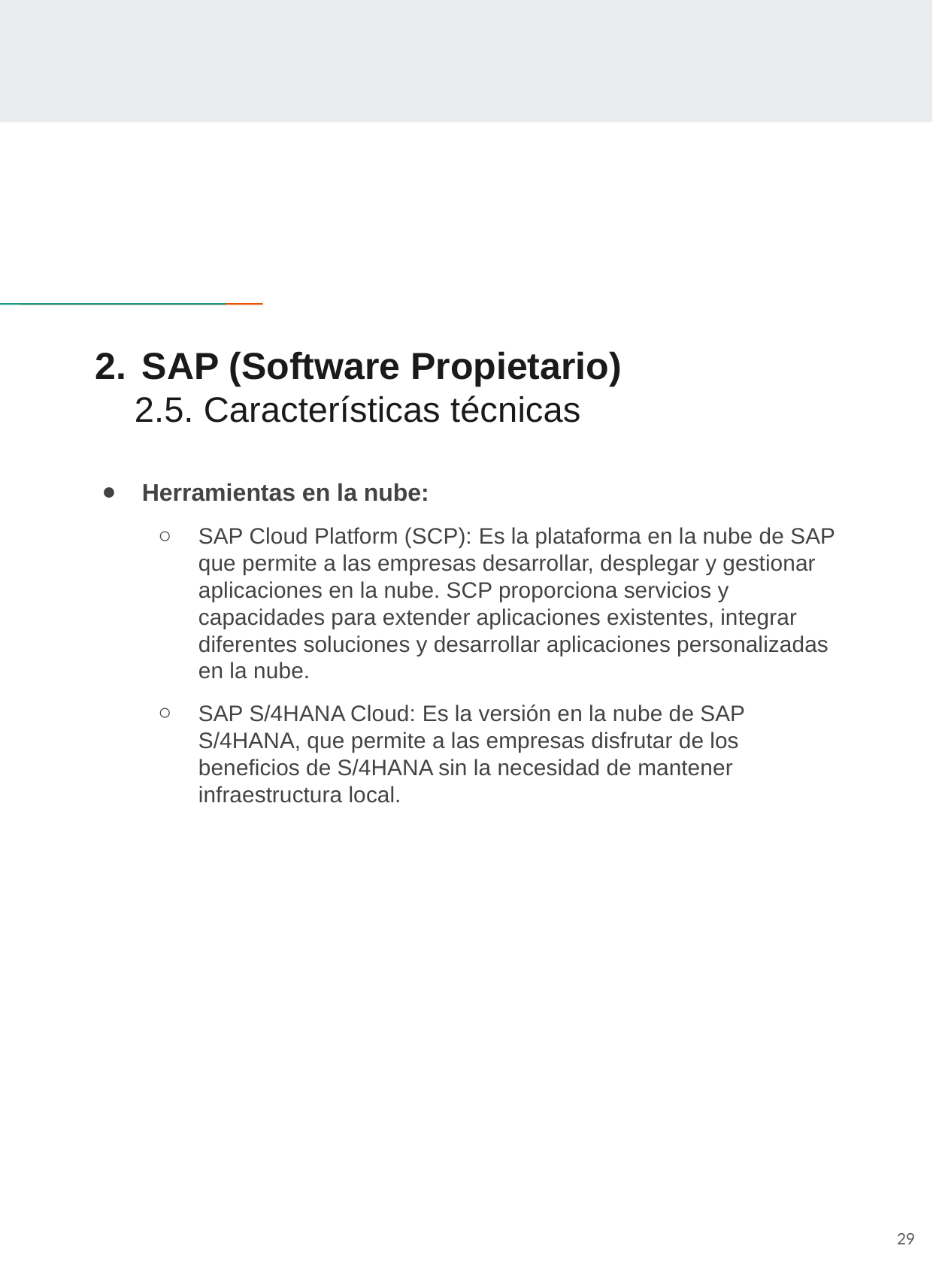

# SAP (Software Propietario)
     2.5. Características técnicas

Herramientas en la nube:
SAP Cloud Platform (SCP): Es la plataforma en la nube de SAP que permite a las empresas desarrollar, desplegar y gestionar aplicaciones en la nube. SCP proporciona servicios y capacidades para extender aplicaciones existentes, integrar diferentes soluciones y desarrollar aplicaciones personalizadas en la nube.
SAP S/4HANA Cloud: Es la versión en la nube de SAP S/4HANA, que permite a las empresas disfrutar de los beneficios de S/4HANA sin la necesidad de mantener infraestructura local.

29